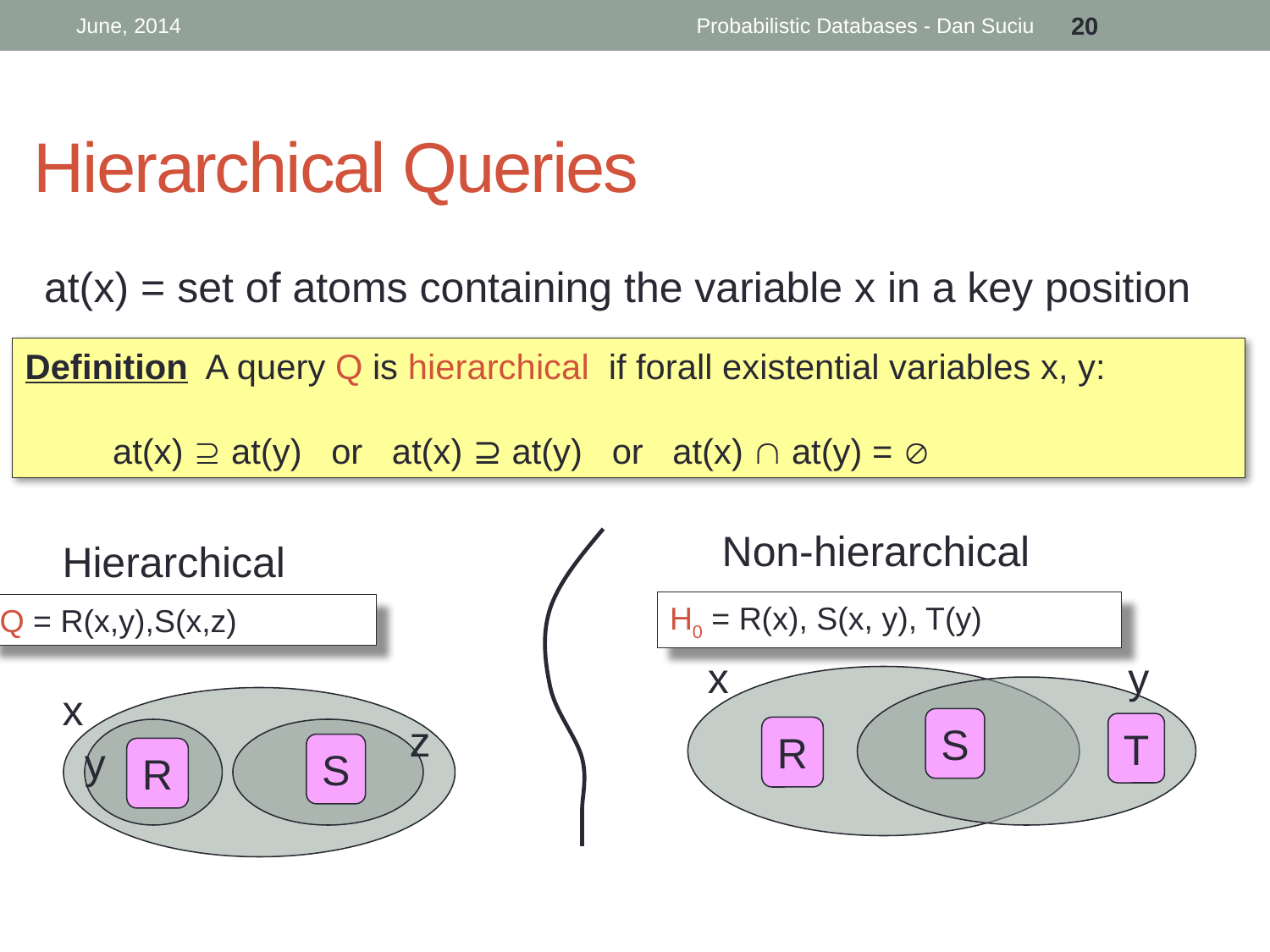

June, 2014
Probabilistic Databases - Dan Suciu
20
# Hierarchical Queries
at(x) = set of atoms containing the variable x in a key position
Definition  A query Q is hierarchical  if forall existential variables x, y:

         at(x) ⊇ at(y)   or   at(x) ⊇ at(y)   or   at(x) ∩ at(y) = ∅
Non-hierarchical
Hierarchical

H0 = R(x), S(x, y), T(y)
Q = R(x,y),S(x,z)
x
y

x

z
S
T
R

y
S
R